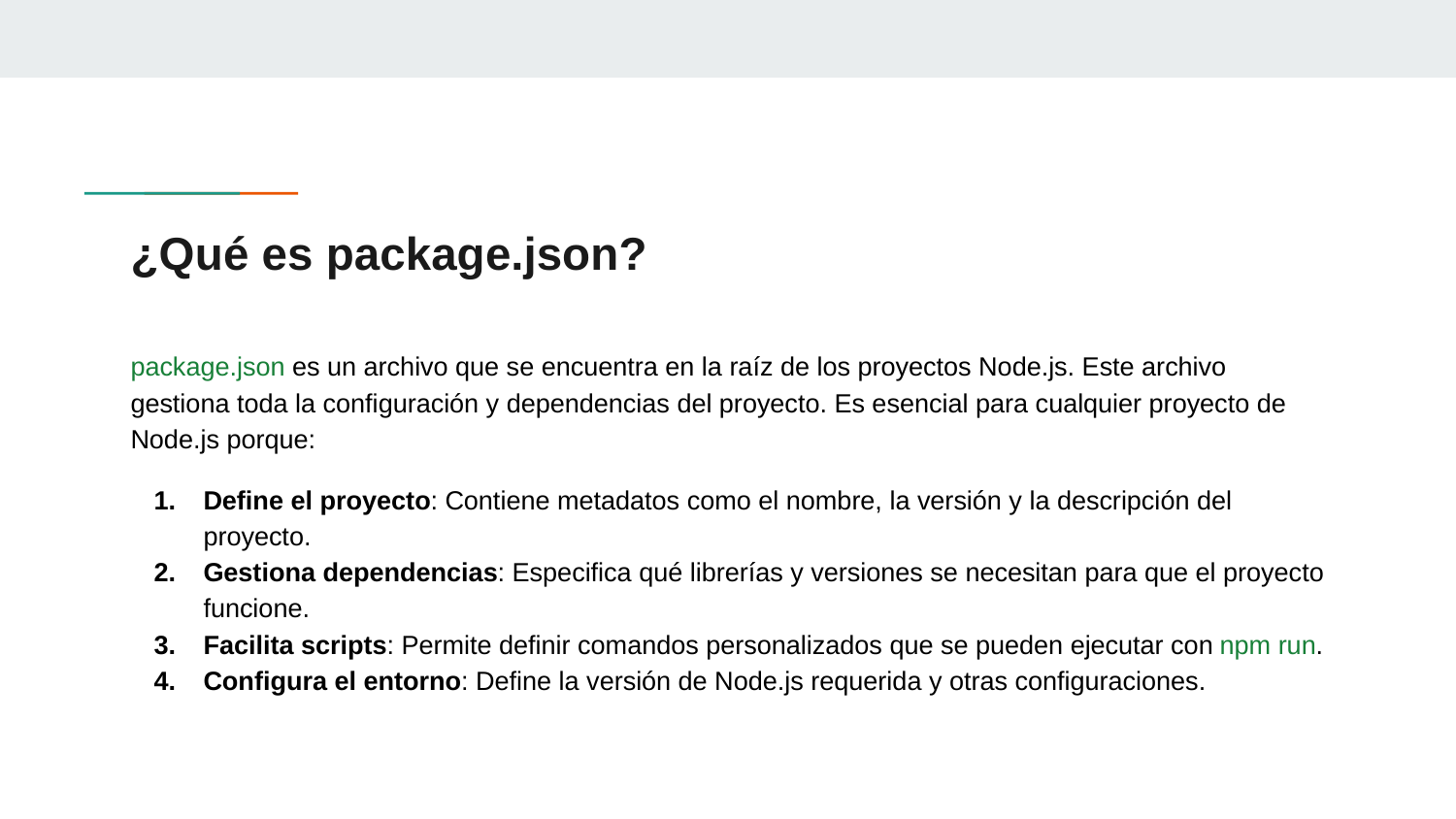

# ¿Qué es package.json?
package.json es un archivo que se encuentra en la raíz de los proyectos Node.js. Este archivo gestiona toda la configuración y dependencias del proyecto. Es esencial para cualquier proyecto de Node.js porque:
Define el proyecto: Contiene metadatos como el nombre, la versión y la descripción del proyecto.
Gestiona dependencias: Especifica qué librerías y versiones se necesitan para que el proyecto funcione.
Facilita scripts: Permite definir comandos personalizados que se pueden ejecutar con npm run.
Configura el entorno: Define la versión de Node.js requerida y otras configuraciones.